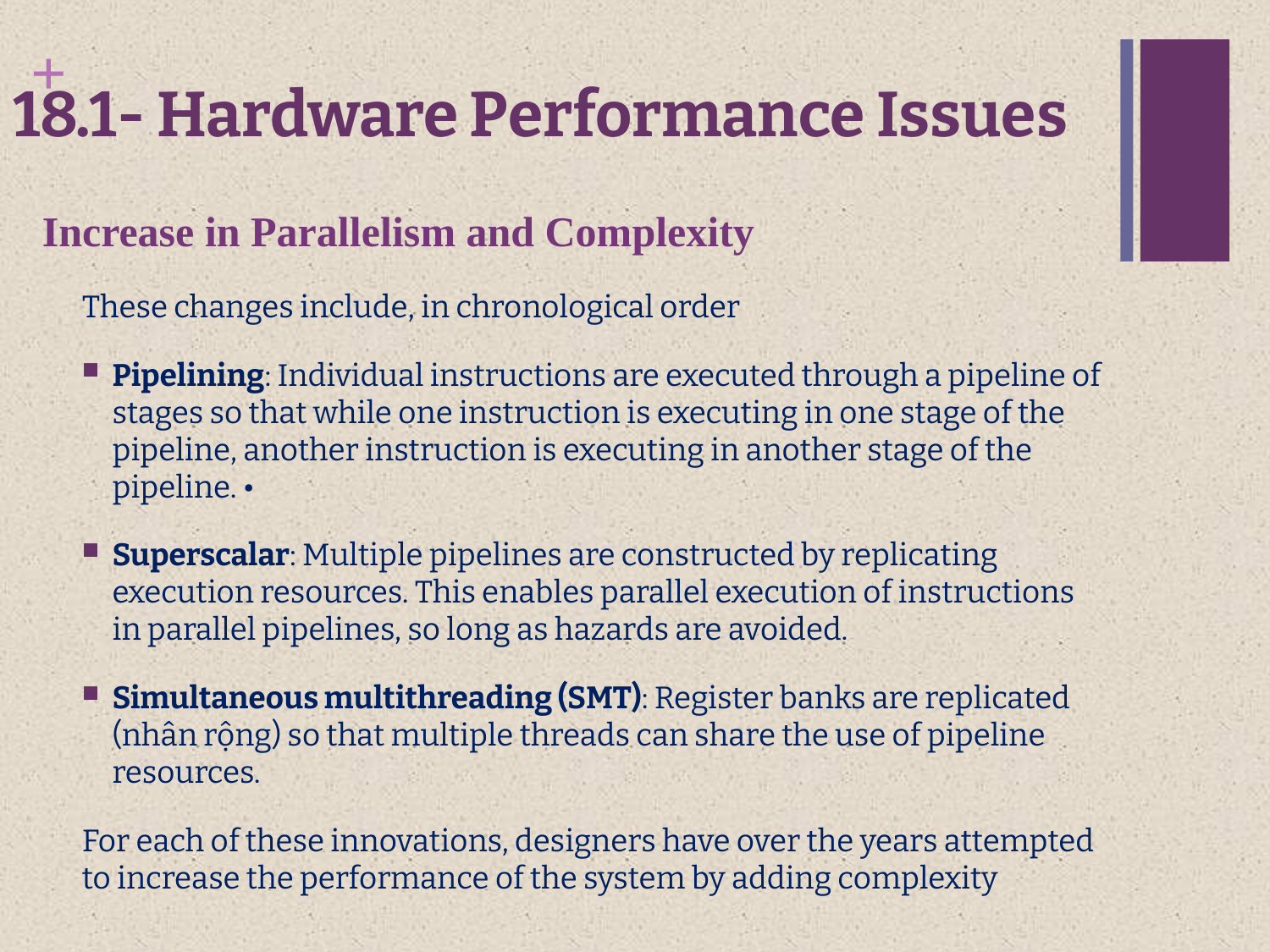

# 18.1- Hardware Performance Issues
Increase in Parallelism and Complexity
These changes include, in chronological order
Pipelining: Individual instructions are executed through a pipeline of stages so that while one instruction is executing in one stage of the pipeline, another instruction is executing in another stage of the pipeline. •
Superscalar: Multiple pipelines are constructed by replicating execution resources. This enables parallel execution of instructions in parallel pipelines, so long as hazards are avoided.
Simultaneous multithreading (SMT): Register banks are replicated (nhân rộng) so that multiple threads can share the use of pipeline resources.
For each of these innovations, designers have over the years attempted to increase the performance of the system by adding complexity